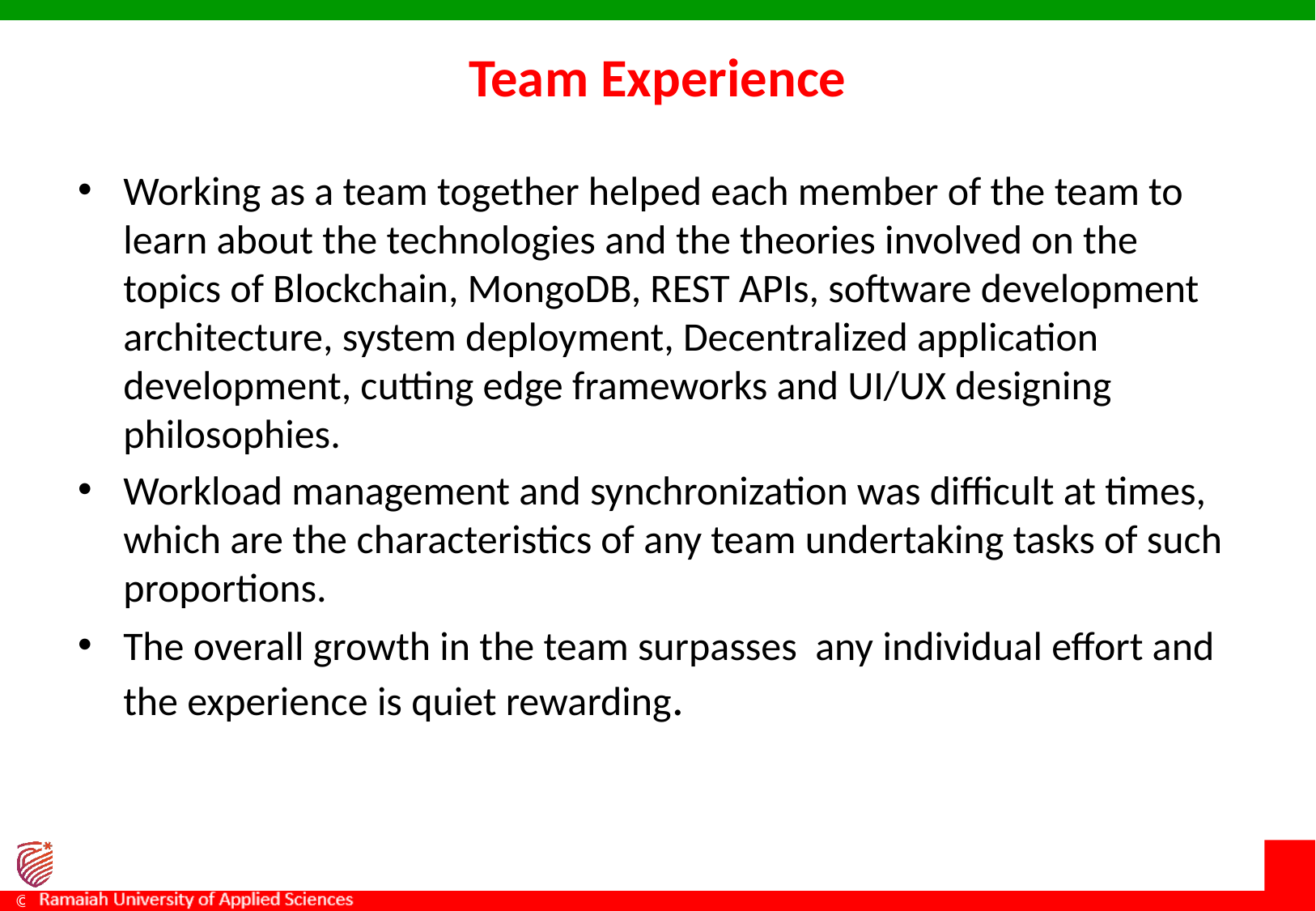

# Team Experience
Working as a team together helped each member of the team to learn about the technologies and the theories involved on the topics of Blockchain, MongoDB, REST APIs, software development architecture, system deployment, Decentralized application development, cutting edge frameworks and UI/UX designing philosophies.
Workload management and synchronization was difficult at times, which are the characteristics of any team undertaking tasks of such proportions.
The overall growth in the team surpasses  any individual effort and the experience is quiet rewarding.